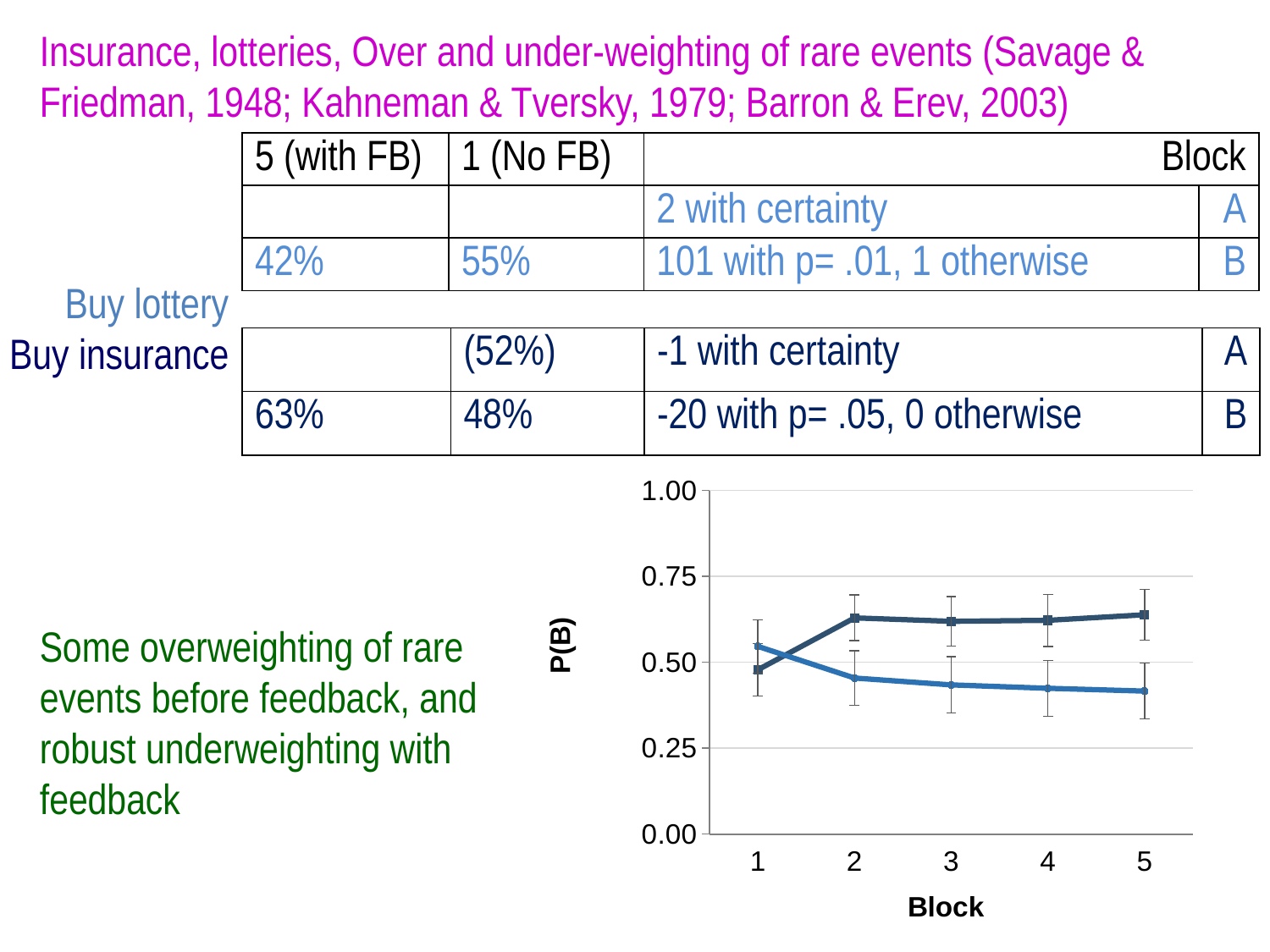

#
Insurance, lotteries, Over and under-weighting of rare events (Savage & Friedman, 1948; Kahneman & Tversky, 1979; Barron & Erev, 2003)
| 5 (with FB) | 1 (No FB) | Block |  |
| --- | --- | --- | --- |
|  |  | 2 with certainty | A |
| 42% | 55% | 101 with p= .01, 1 otherwise | B |
Buy lottery
Buy insurance
|  | (52%) | -1 with certainty | A |
| --- | --- | --- | --- |
| 63% | 48% | -20 with p= .05, 0 otherwise | B |

### Chart

| Category | 7: (-20, .05; 0) | 10: (101, .01; 1) |
|---|---|---|
Some overweighting of rare
events before feedback, and robust underweighting with feedback